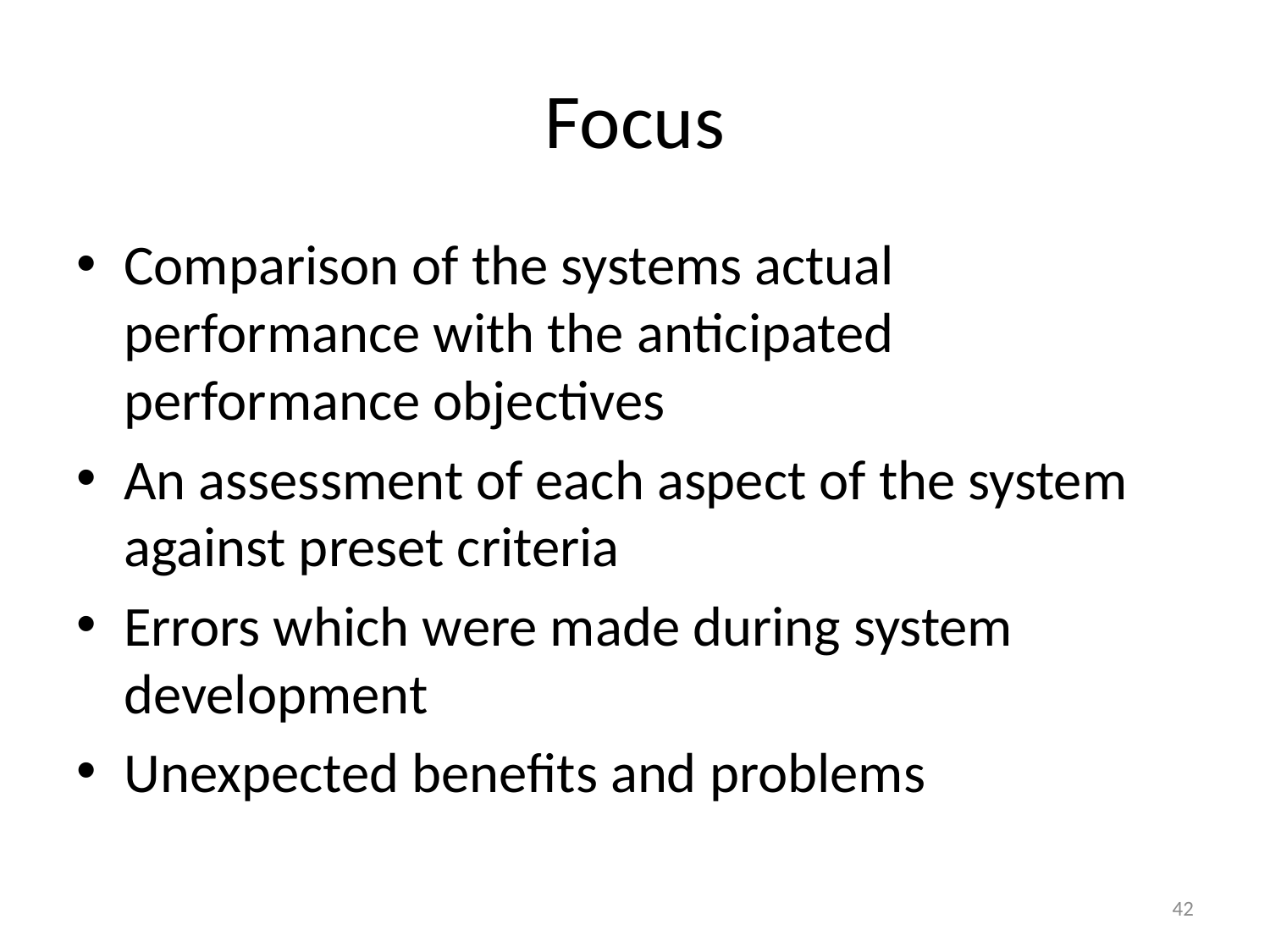

# Focus
Comparison of the systems actual performance with the anticipated performance objectives
An assessment of each aspect of the system against preset criteria
Errors which were made during system development
Unexpected benefits and problems
42